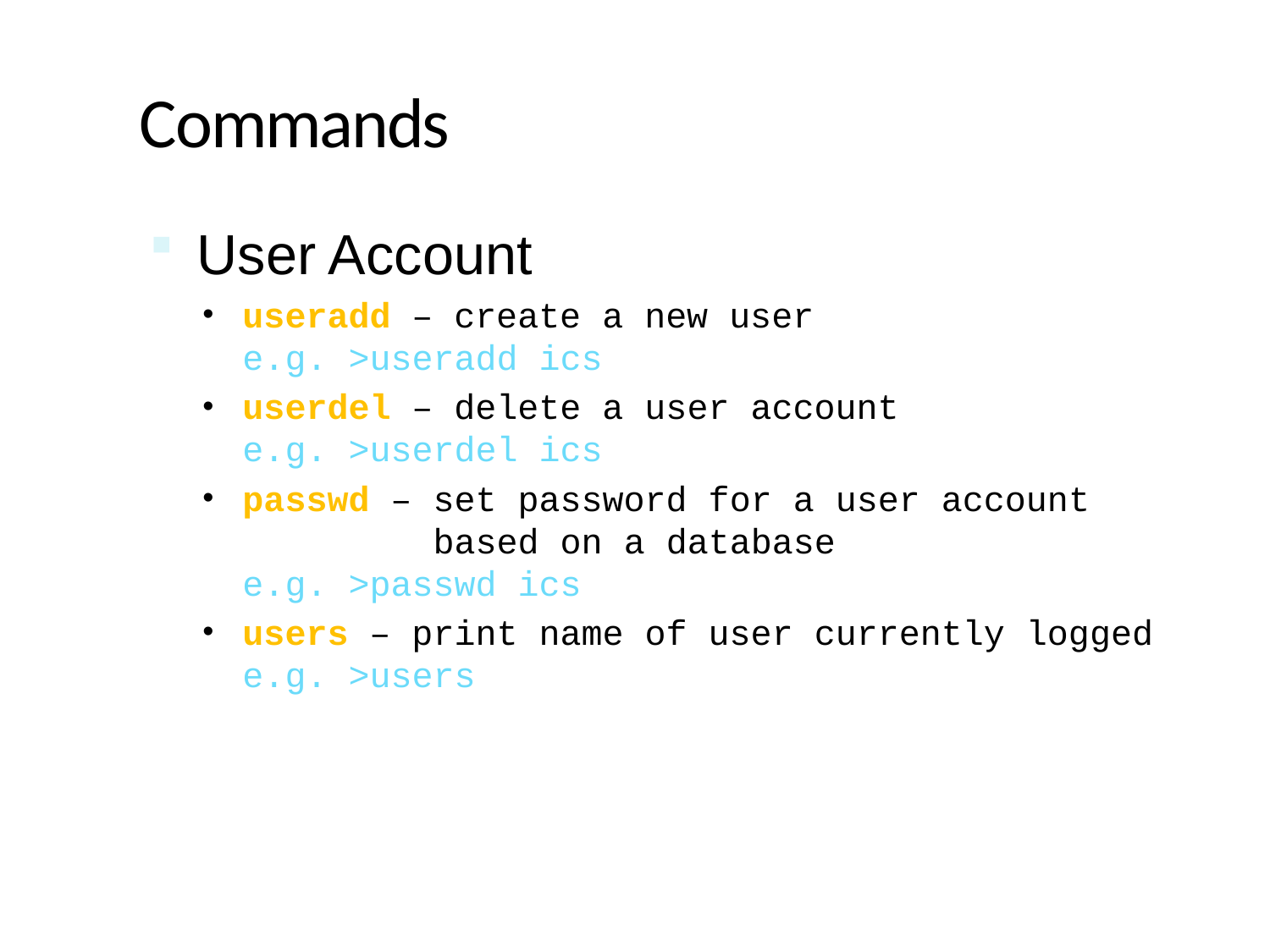

# Commands
User Account
useradd – create a new user
e.g. >useradd ics
userdel – delete a user account
e.g. >userdel ics
passwd – set password for a user account
         based on a database
e.g. >passwd ics
users – print name of user currently logged
e.g. >users